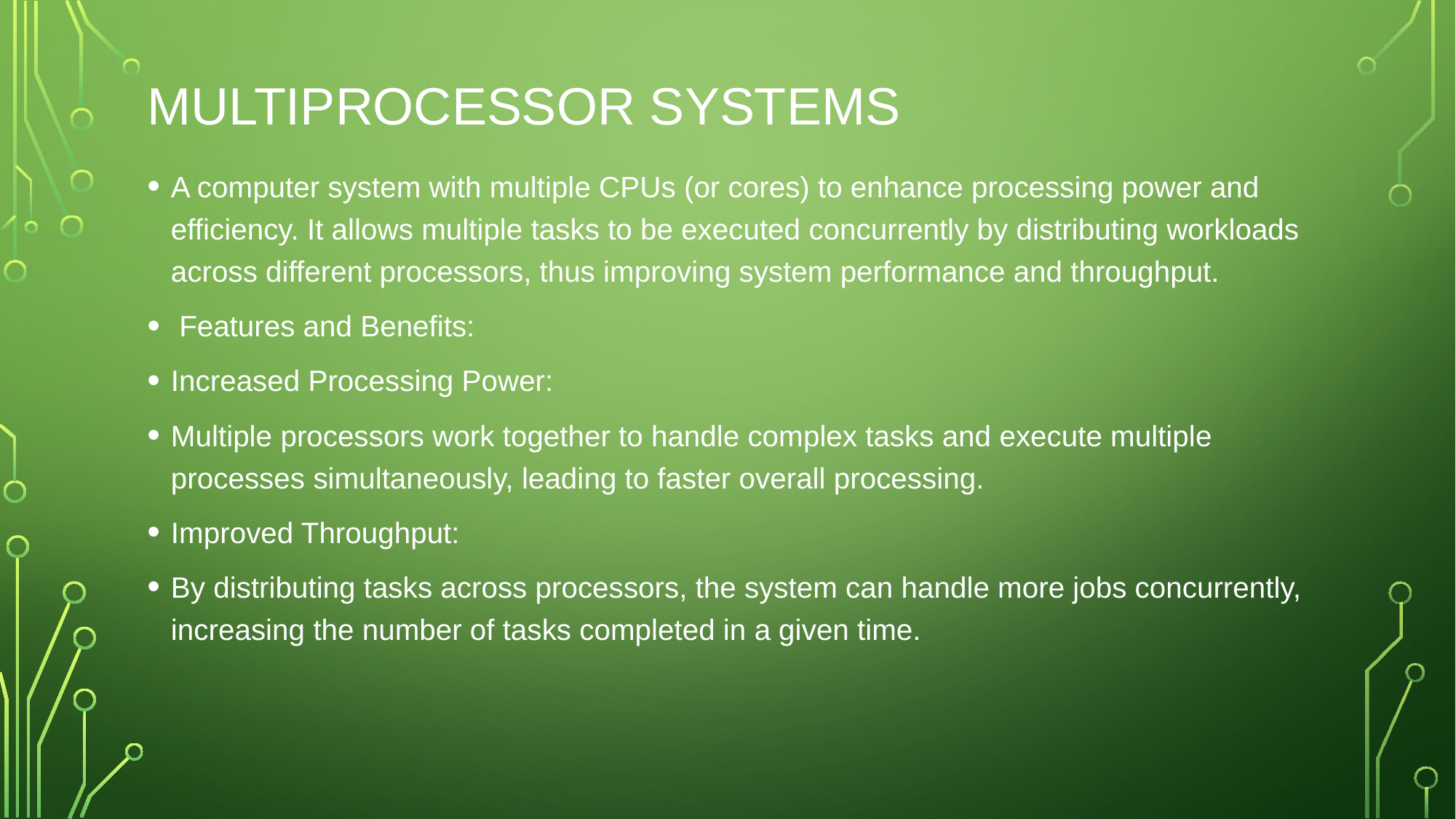

# Multiprocessor systems
A computer system with multiple CPUs (or cores) to enhance processing power and efficiency. It allows multiple tasks to be executed concurrently by distributing workloads across different processors, thus improving system performance and throughput.
 Features and Benefits:
Increased Processing Power:
Multiple processors work together to handle complex tasks and execute multiple processes simultaneously, leading to faster overall processing.
Improved Throughput:
By distributing tasks across processors, the system can handle more jobs concurrently, increasing the number of tasks completed in a given time.